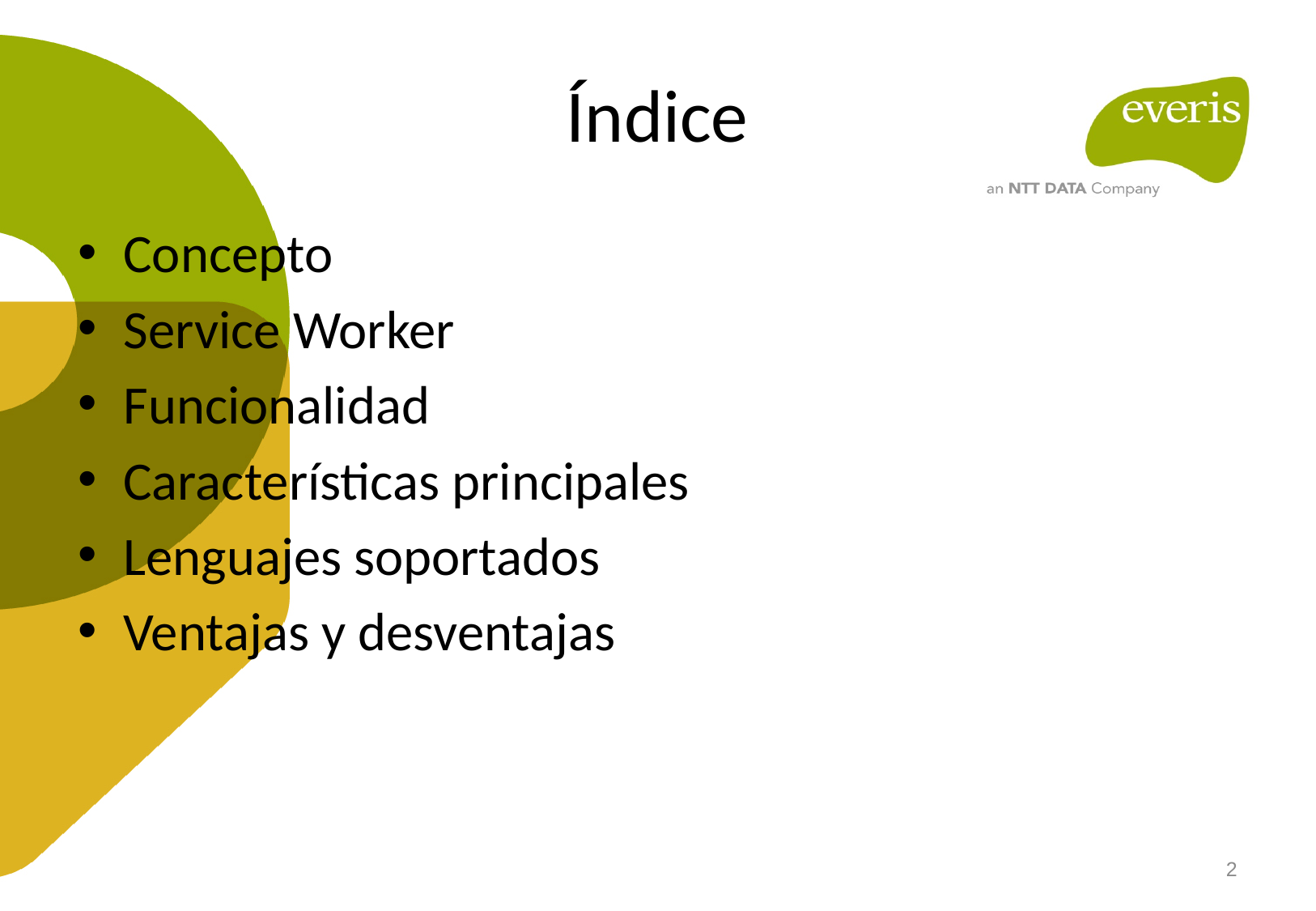

# Índice
Concepto
Service Worker
Funcionalidad
Características principales
Lenguajes soportados
Ventajas y desventajas

2